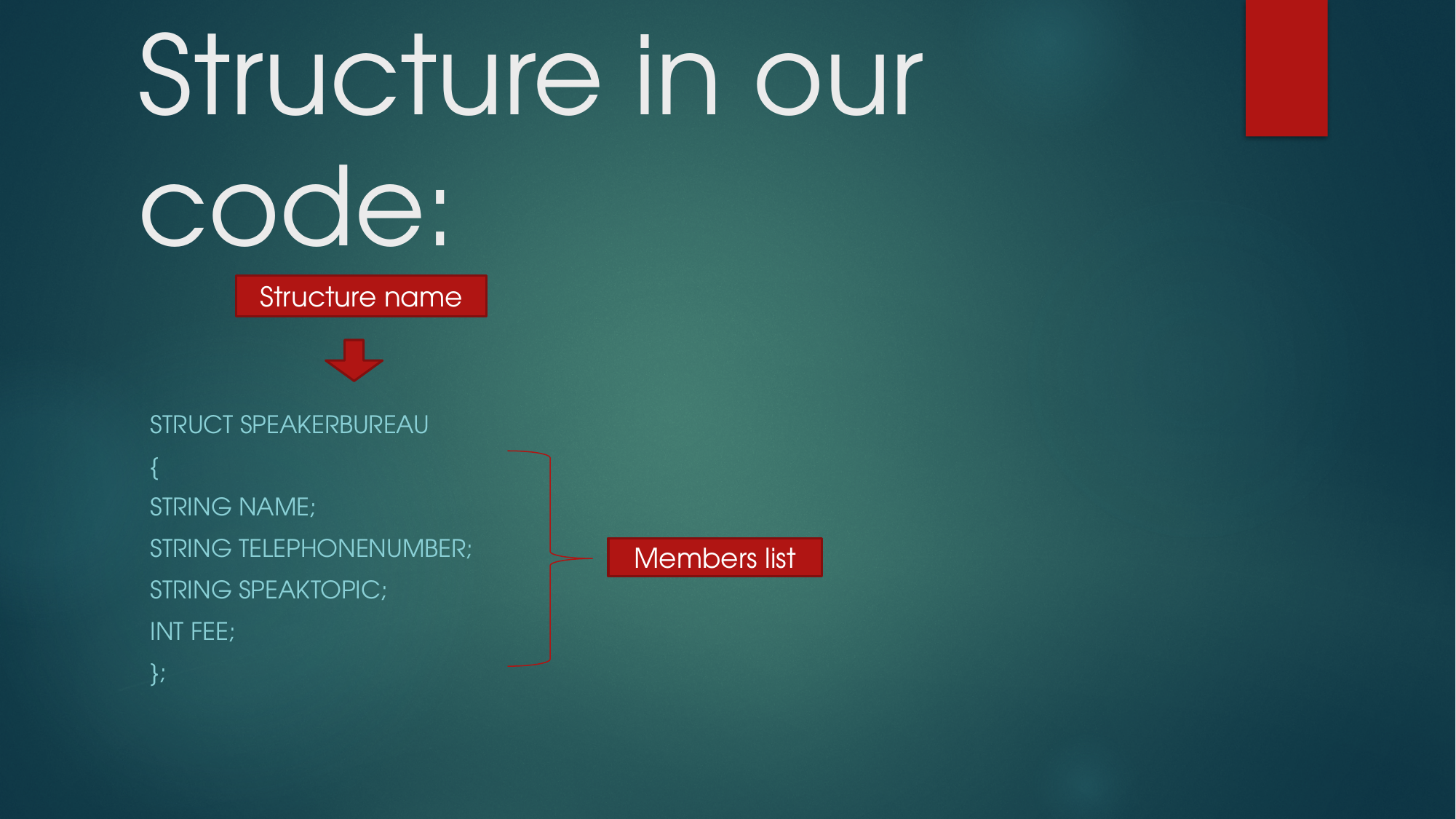

# Structure in our code:
Structure name

struct speakerBureau
{
string name;
string TelephoneNumber;
string SpeakTopic;
int fee;
};

Members list